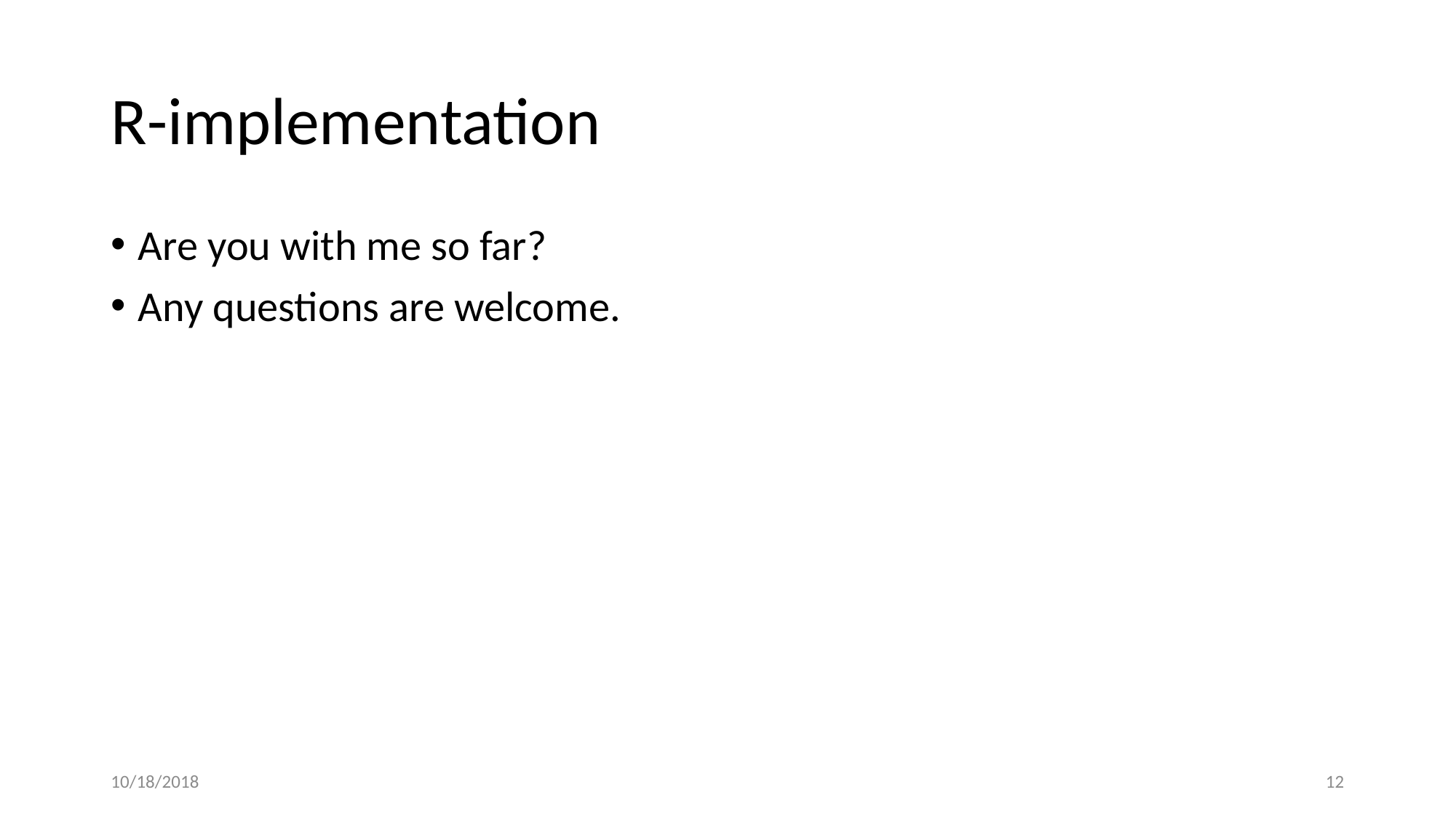

# R-implementation
Are you with me so far?
Any questions are welcome.
10/18/2018
12